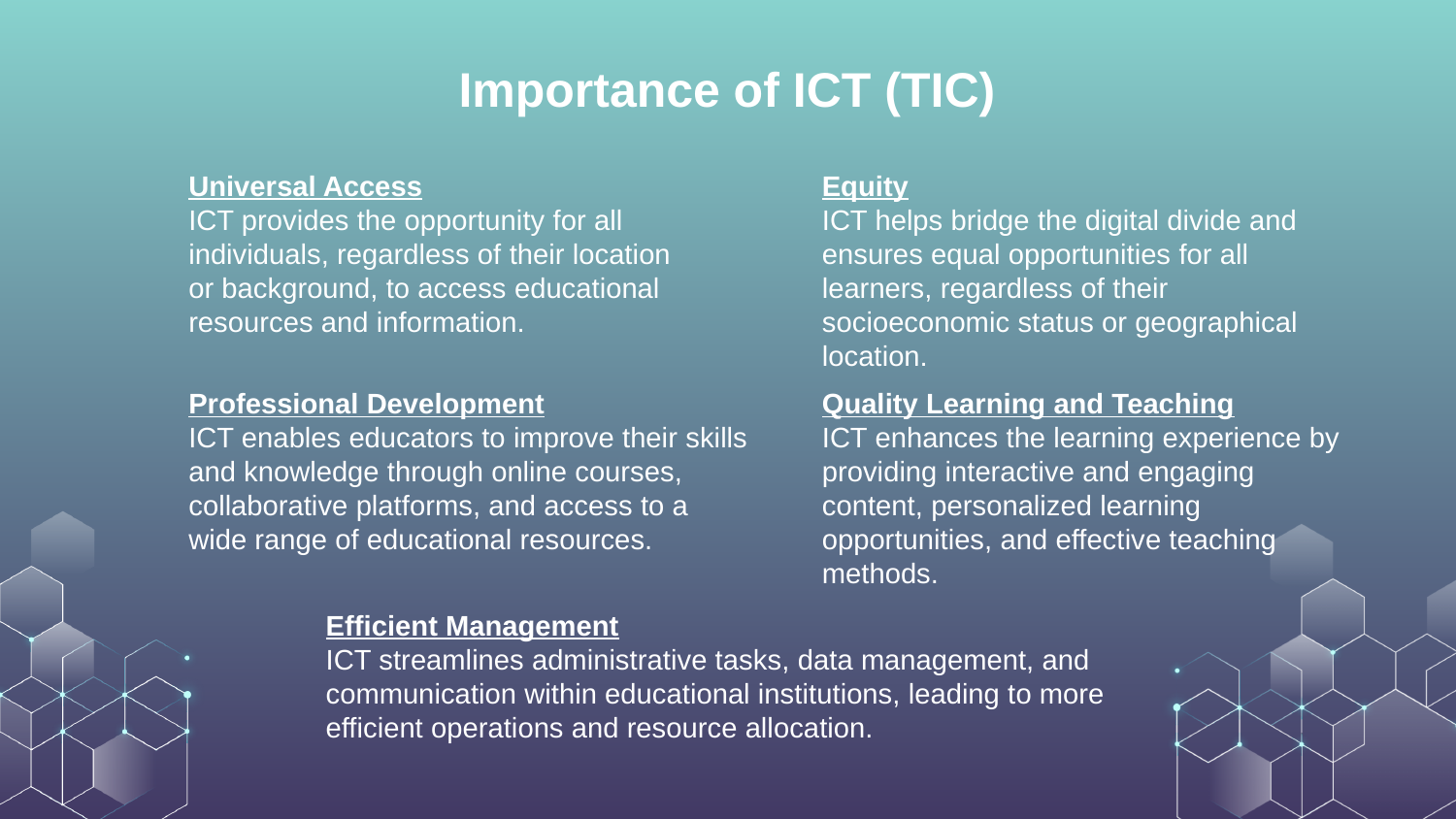

Importance of ICT (TIC)
Universal Access
ICT provides the opportunity for all individuals, regardless of their location or background, to access educational resources and information.
Equity
ICT helps bridge the digital divide and ensures equal opportunities for all learners, regardless of their socioeconomic status or geographical location.
Quality Learning and Teaching
ICT enhances the learning experience by providing interactive and engaging content, personalized learning opportunities, and effective teaching methods.
Professional Development
ICT enables educators to improve their skills and knowledge through online courses, collaborative platforms, and access to a wide range of educational resources.
Efficient Management
ICT streamlines administrative tasks, data management, and communication within educational institutions, leading to more efficient operations and resource allocation.